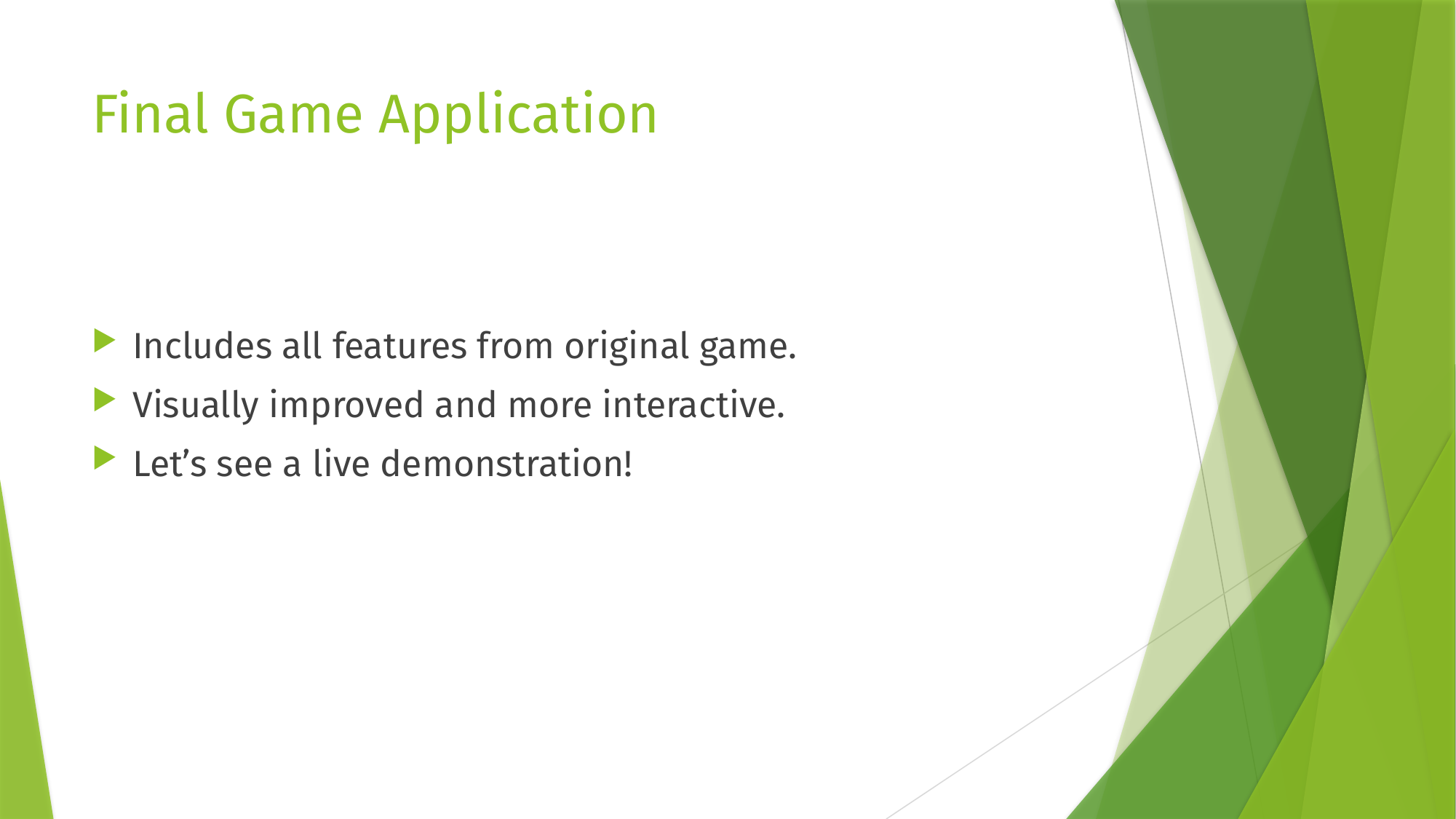

# Final Game Application

Includes all features from original game.
Visually improved and more interactive.
Let’s see a live demonstration!